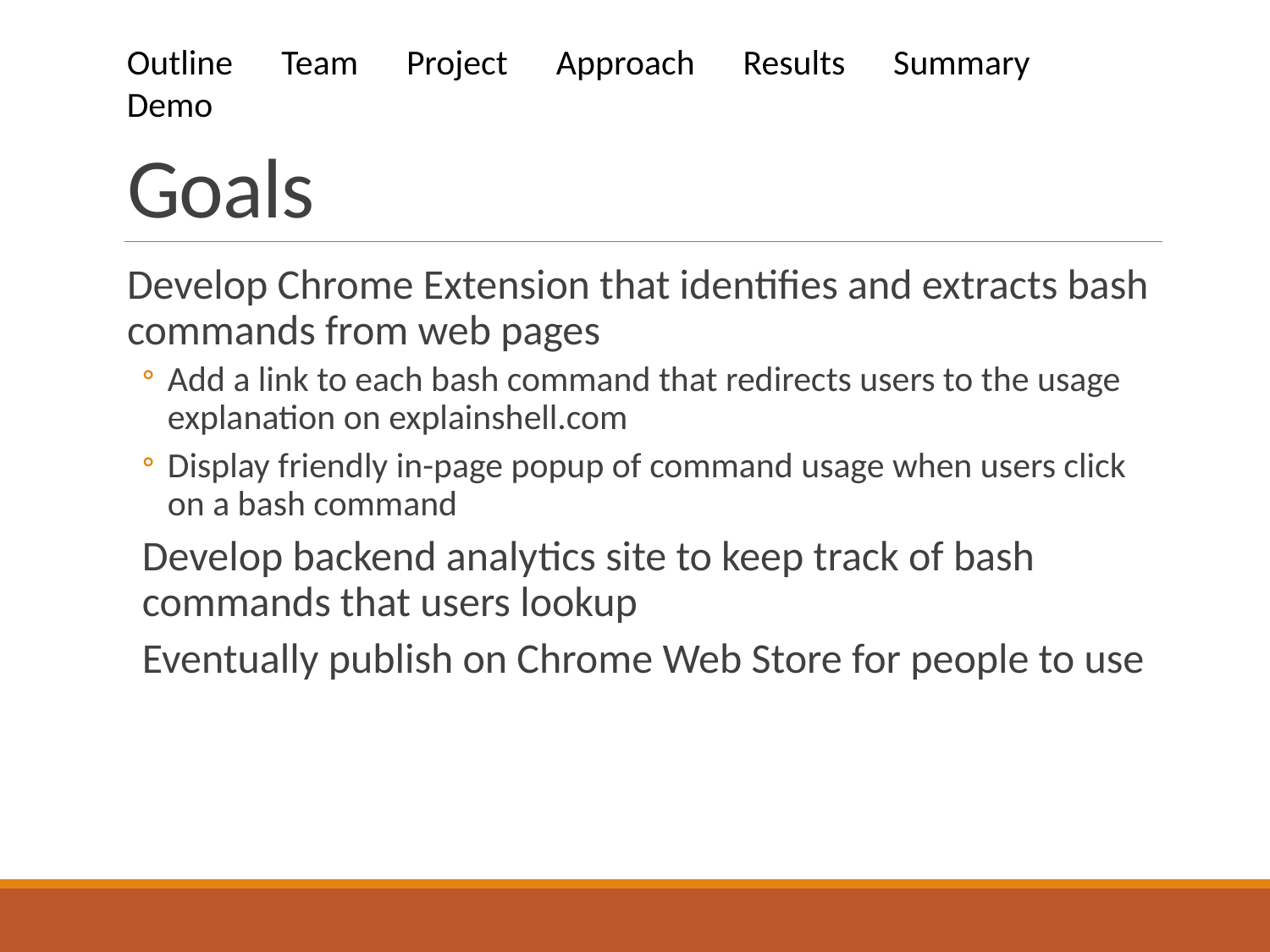

Outline      Team      Project      Approach      Results      Summary      Demo
# Goals
Develop Chrome Extension that identifies and extracts bash commands from web pages
Add a link to each bash command that redirects users to the usage explanation on explainshell.com
Display friendly in-page popup of command usage when users click on a bash command
Develop backend analytics site to keep track of bash commands that users lookup
Eventually publish on Chrome Web Store for people to use